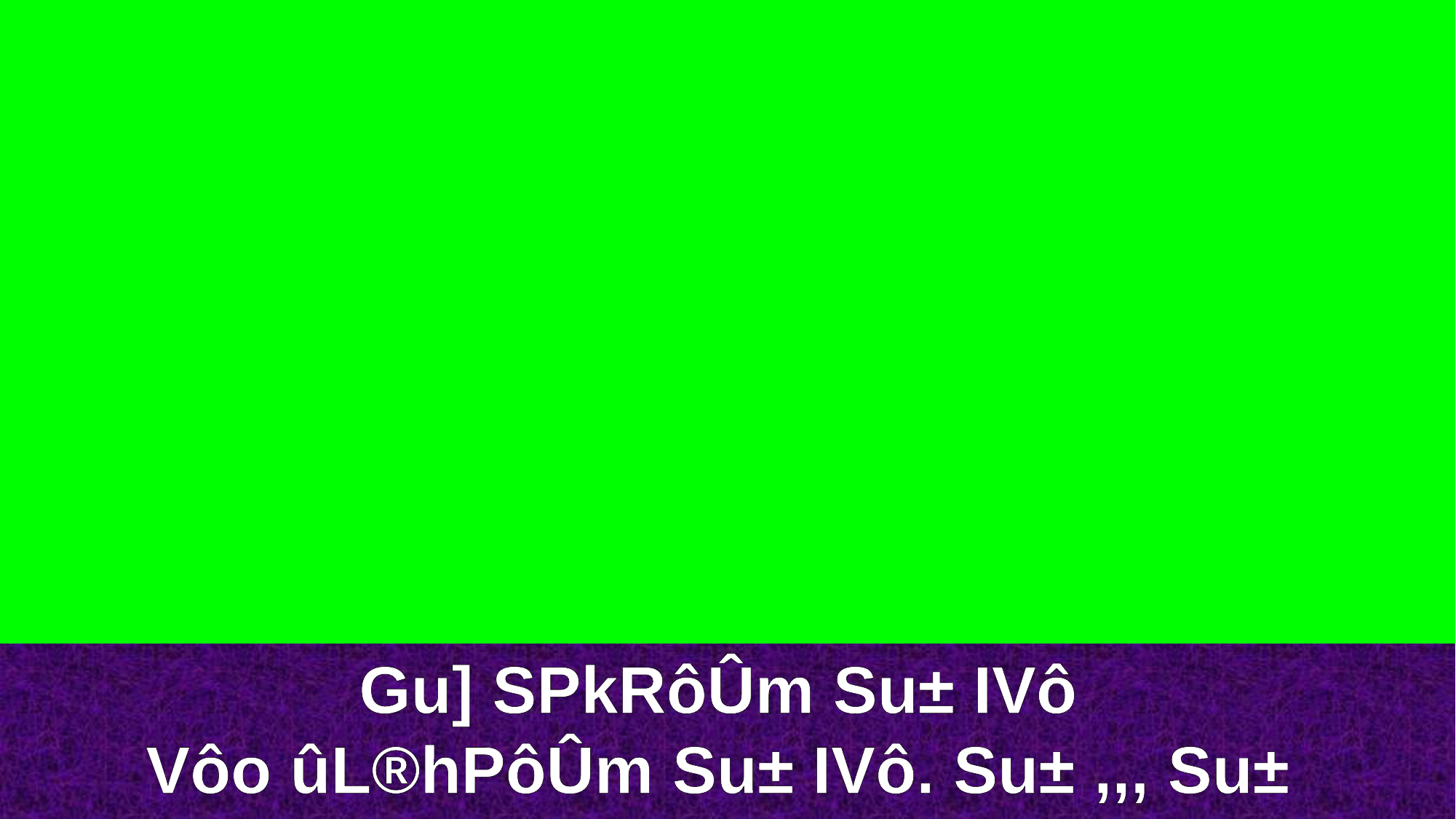

Gu] SPkRôÛm Su± IVô
Vôo ûL®hPôÛm Su± IVô. Su± ,,, Su±